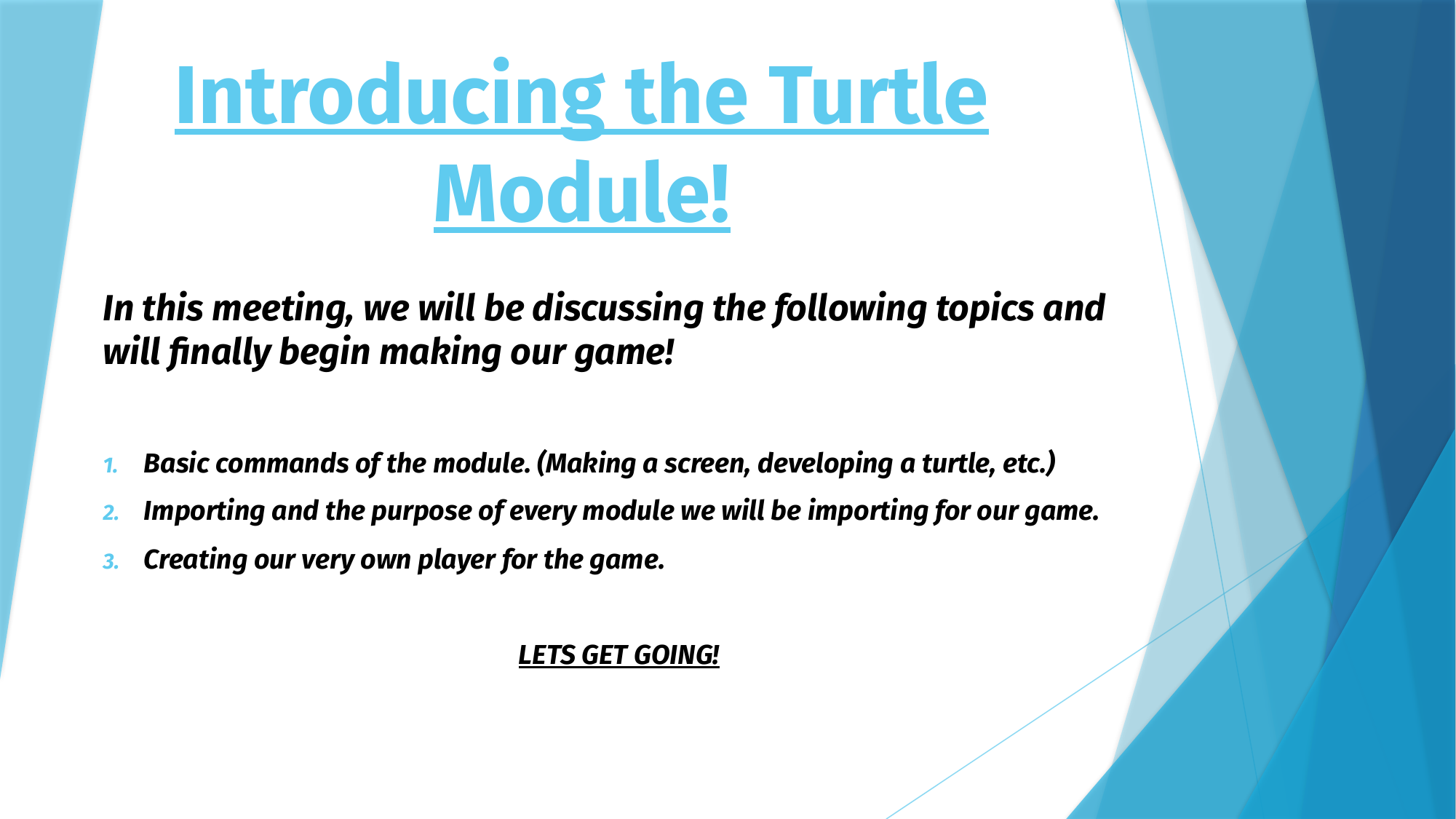

# Introducing the Turtle Module!
In this meeting, we will be discussing the following topics and will finally begin making our game!

Basic commands of the module. (Making a screen, developing a turtle, etc.)
Importing and the purpose of every module we will be importing for our game.
Creating our very own player for the game.

LETS GET GOING!